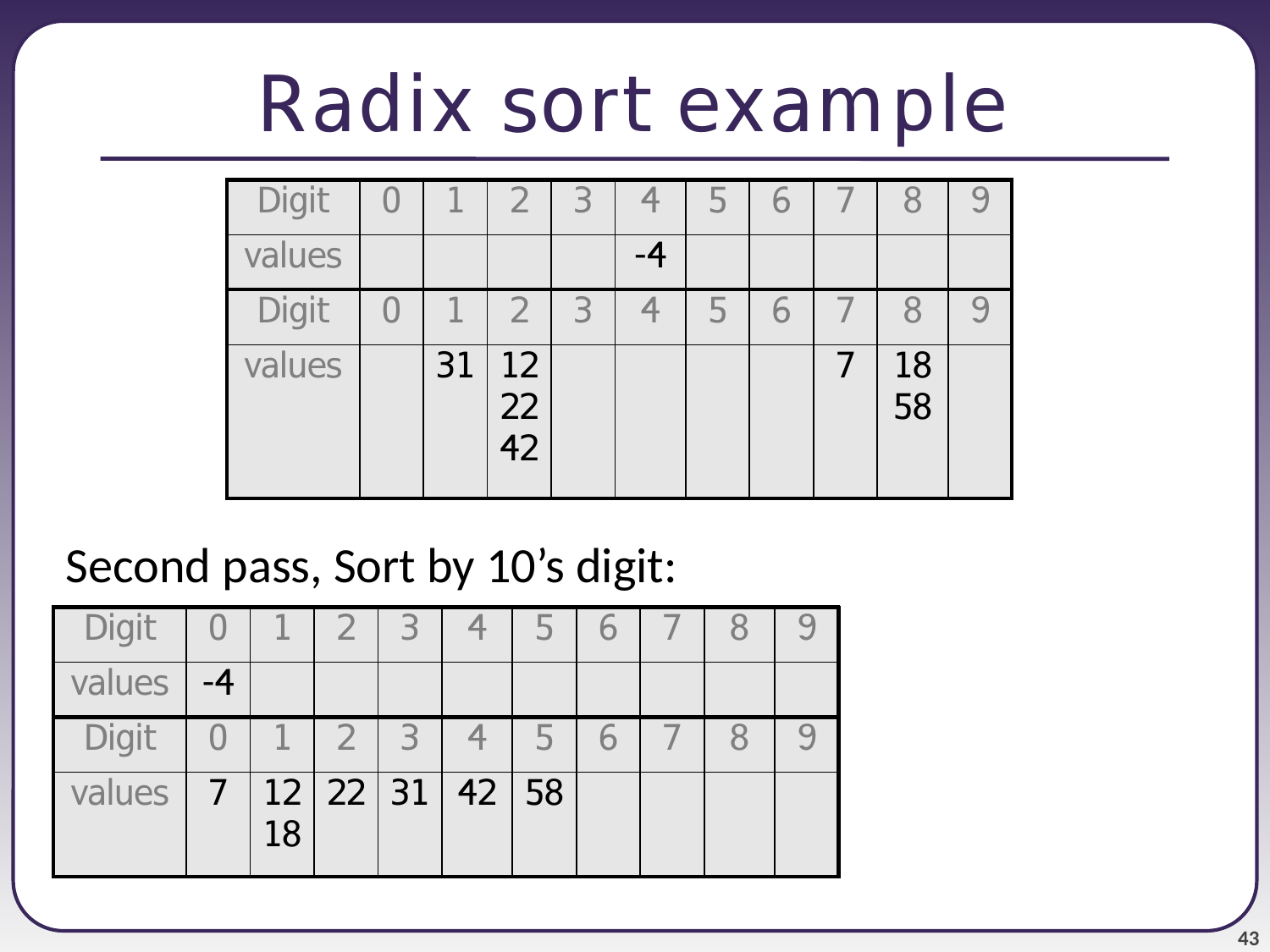

# Radix sort example
| Digit | 0 | 1 | 2 | 3 | 4 | 5 | 6 | 7 | 8 | 9 |
| --- | --- | --- | --- | --- | --- | --- | --- | --- | --- | --- |
| values |  |  |  |  | -4 |  |  |  |  |  |
| Digit | 0 | 1 | 2 | 3 | 4 | 5 | 6 | 7 | 8 | 9 |
| --- | --- | --- | --- | --- | --- | --- | --- | --- | --- | --- |
| values |  | 31 | 12 22 42 |  |  |  |  | 7 | 18 58 |  |
Second pass, Sort by 10’s digit:
| Digit | 0 | 1 | 2 | 3 | 4 | 5 | 6 | 7 | 8 | 9 |
| --- | --- | --- | --- | --- | --- | --- | --- | --- | --- | --- |
| values | -4 |  |  |  |  |  |  |  |  |  |
| Digit | 0 | 1 | 2 | 3 | 4 | 5 | 6 | 7 | 8 | 9 |
| --- | --- | --- | --- | --- | --- | --- | --- | --- | --- | --- |
| values | 7 | 12 18 | 22 | 31 | 42 | 58 |  |  |  |  |